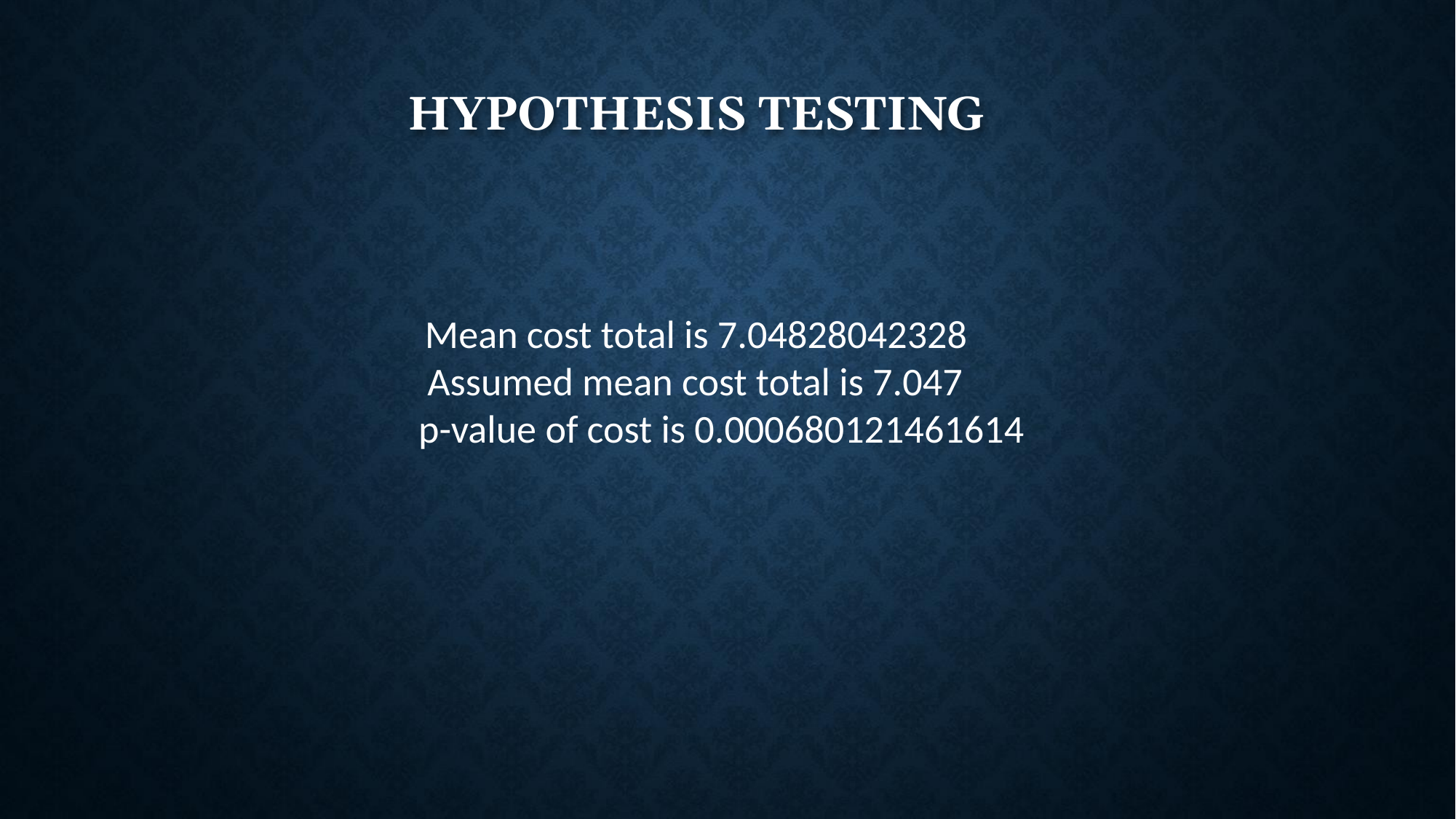

# HYPOTHESIS TESTING
         Mean cost total is 7.04828042328
          Assumed mean cost total is 7.047
         p-value of cost is 0.000680121461614